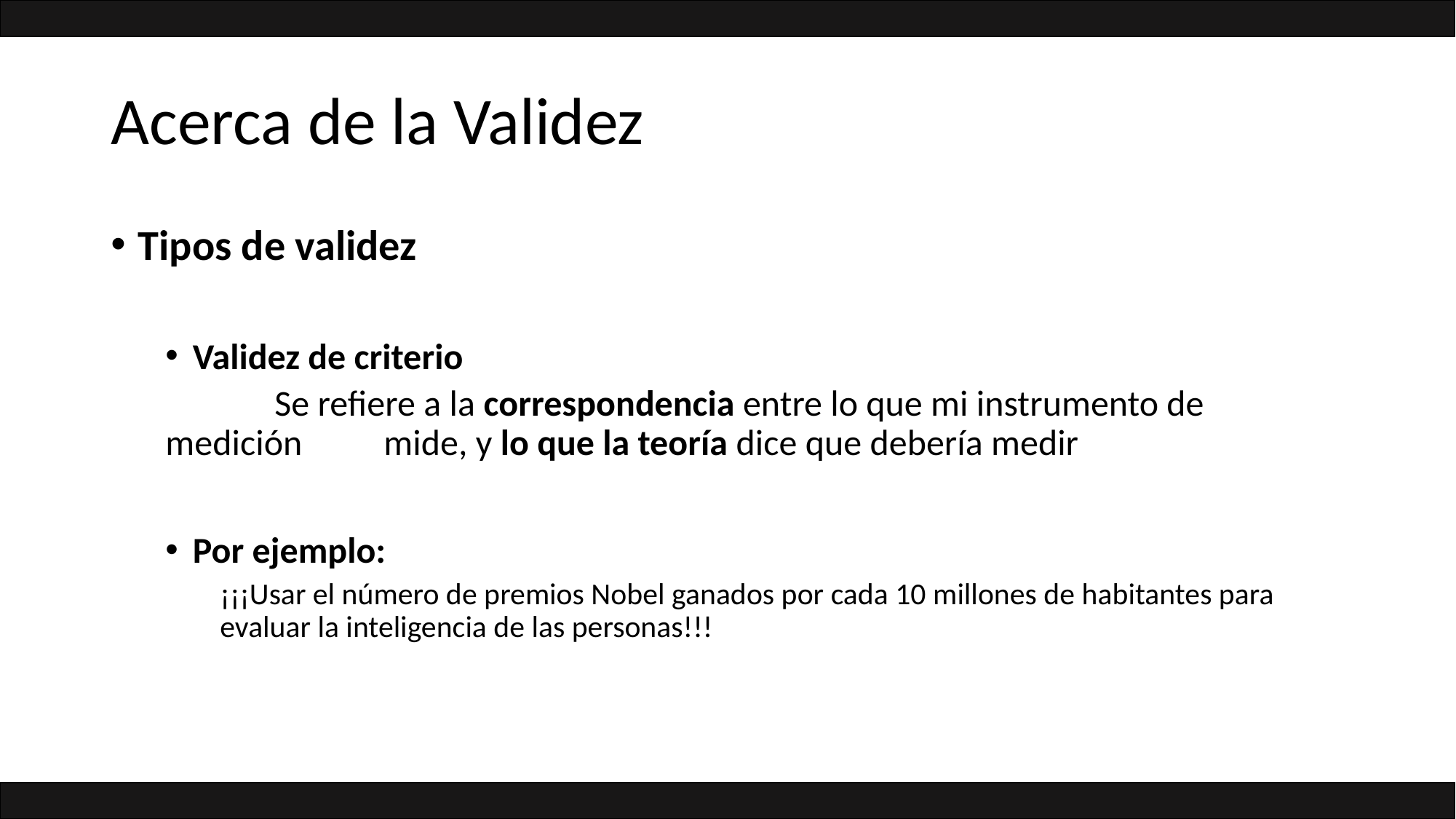

# Acerca de la Validez
Tipos de validez

Validez de criterio
	Se refiere a la correspondencia entre lo que mi instrumento de 	medición 	mide, y lo que la teoría dice que debería medir

Por ejemplo:
¡¡¡Usar el número de premios Nobel ganados por cada 10 millones de habitantes para evaluar la inteligencia de las personas!!!